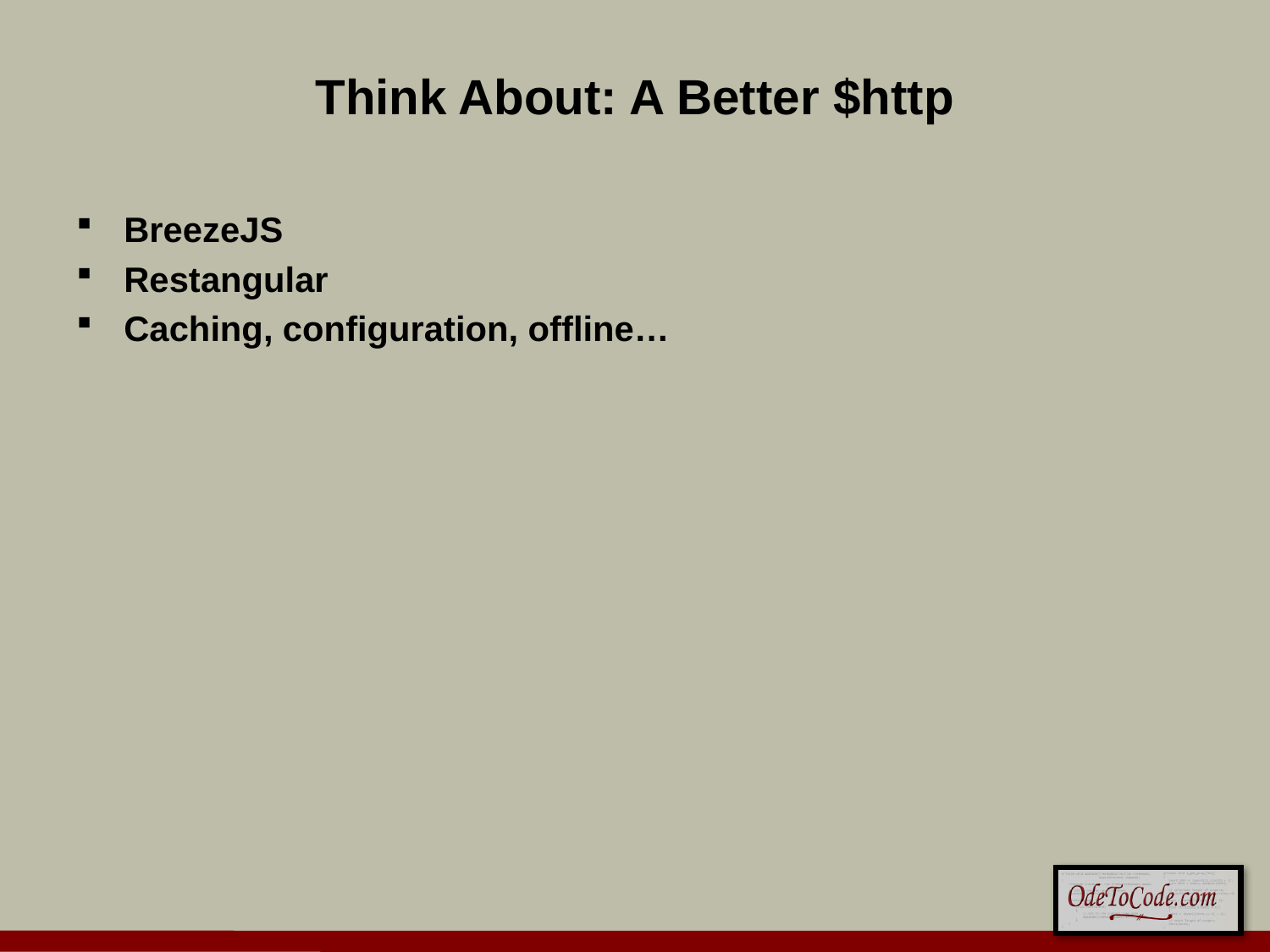

# Think About: A Better $http
BreezeJS
Restangular
Caching, configuration, offline…